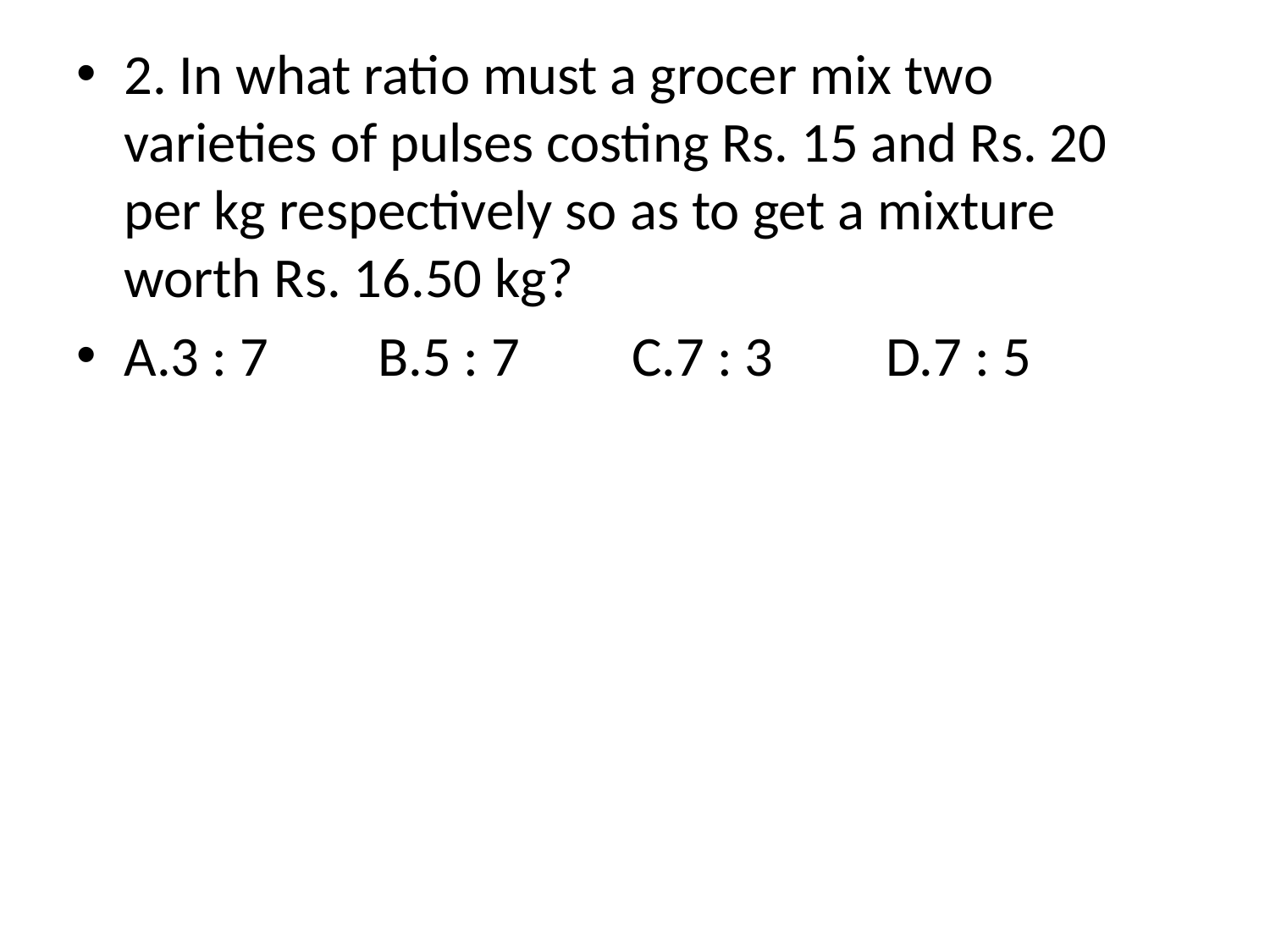

2. In what ratio must a grocer mix two varieties of pulses costing Rs. 15 and Rs. 20 per kg respectively so as to get a mixture worth Rs. 16.50 kg?
A.3 : 7	B.5 : 7	C.7 : 3 	D.7 : 5